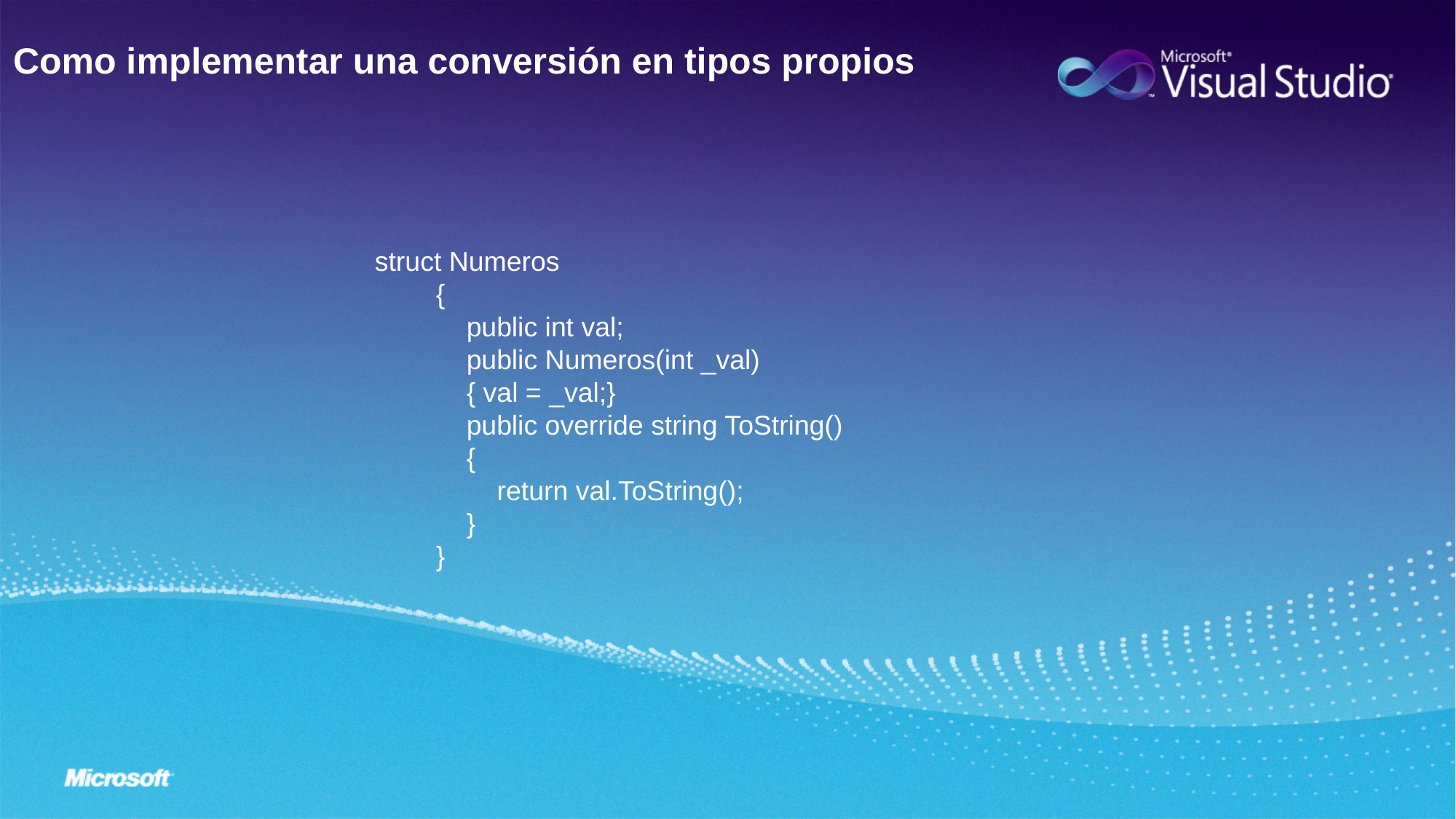

Como implementar una conversión en tipos propios
struct Numeros
        {
            public int val;
            public Numeros(int _val)
            { val = _val;}
            public override string ToString()
            {
                return val.ToString();
            }
        }